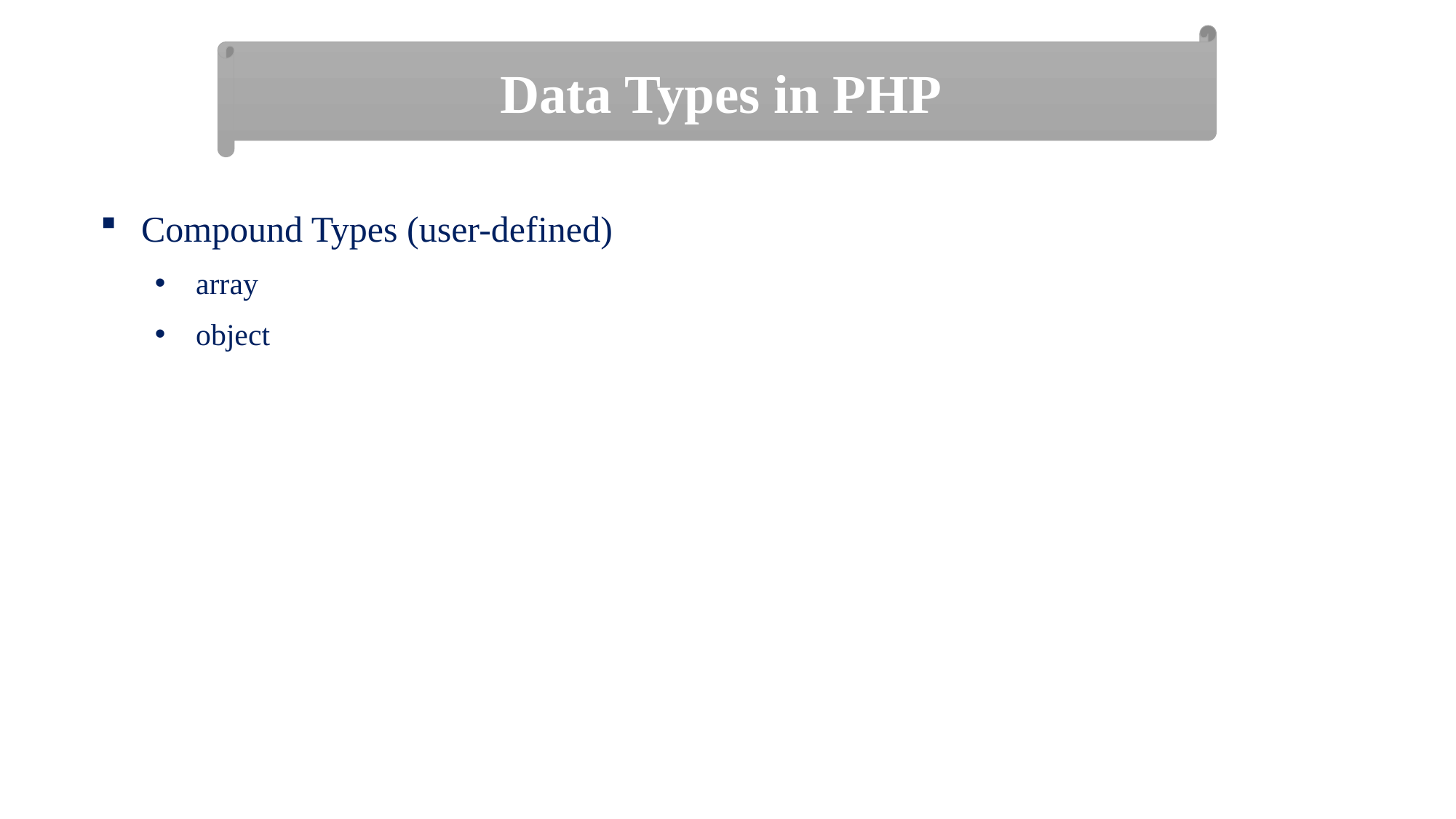

Data Types in PHP
Compound Types (user-defined)
array
object